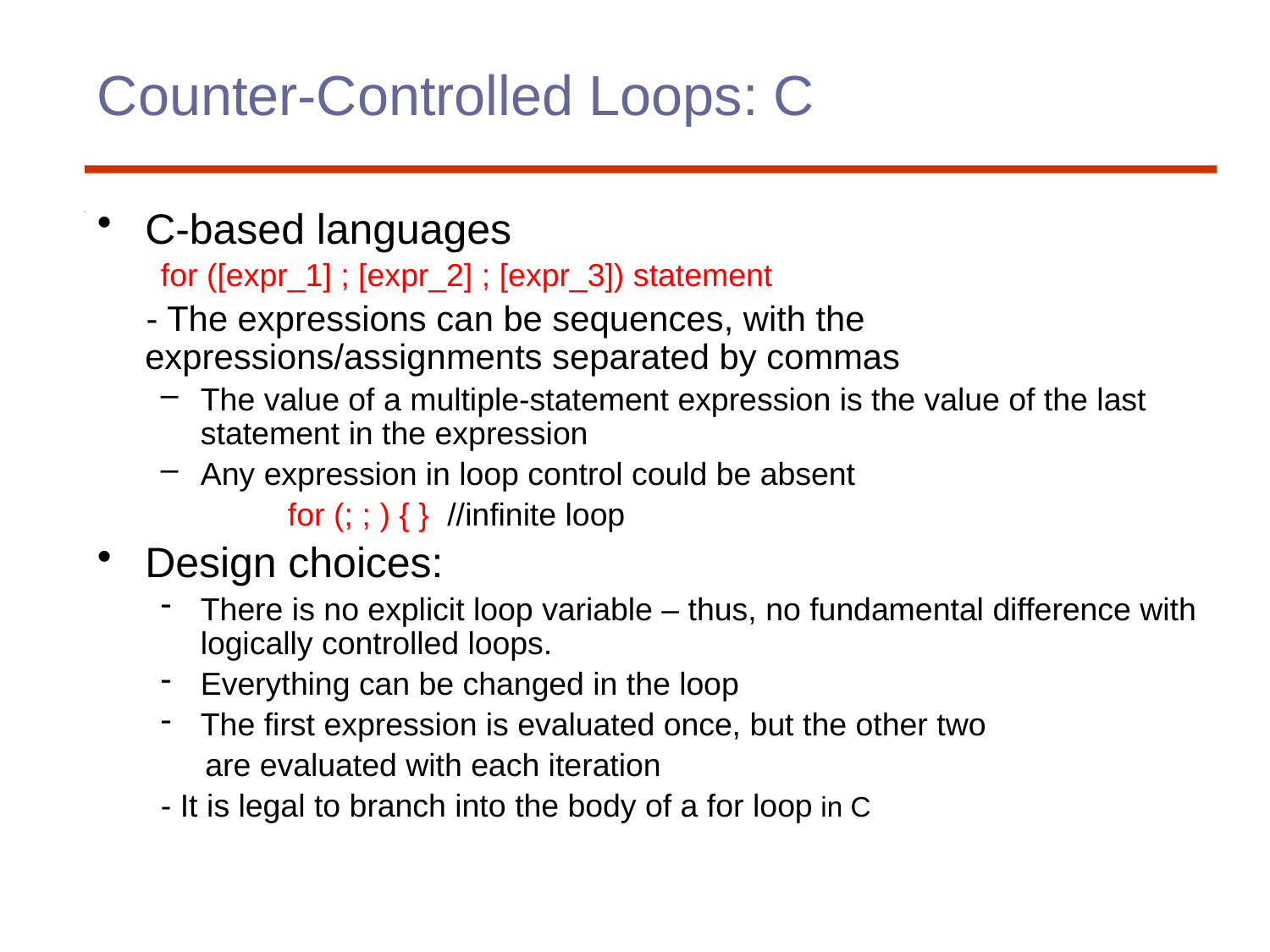

# Counter-Controlled Loops: C
C-based languages
for ([expr_1] ; [expr_2] ; [expr_3]) statement
     - The expressions can be sequences, with the expressions/assignments separated by commas
The value of a multiple-statement expression is the value of the last statement in the expression
Any expression in loop control could be absent
	for (; ; ) { }  //infinite loop
Design choices:
There is no explicit loop variable – thus, no fundamental difference with logically controlled loops.
Everything can be changed in the loop
The first expression is evaluated once, but the other two
     are evaluated with each iteration
- It is legal to branch into the body of a for loop in C